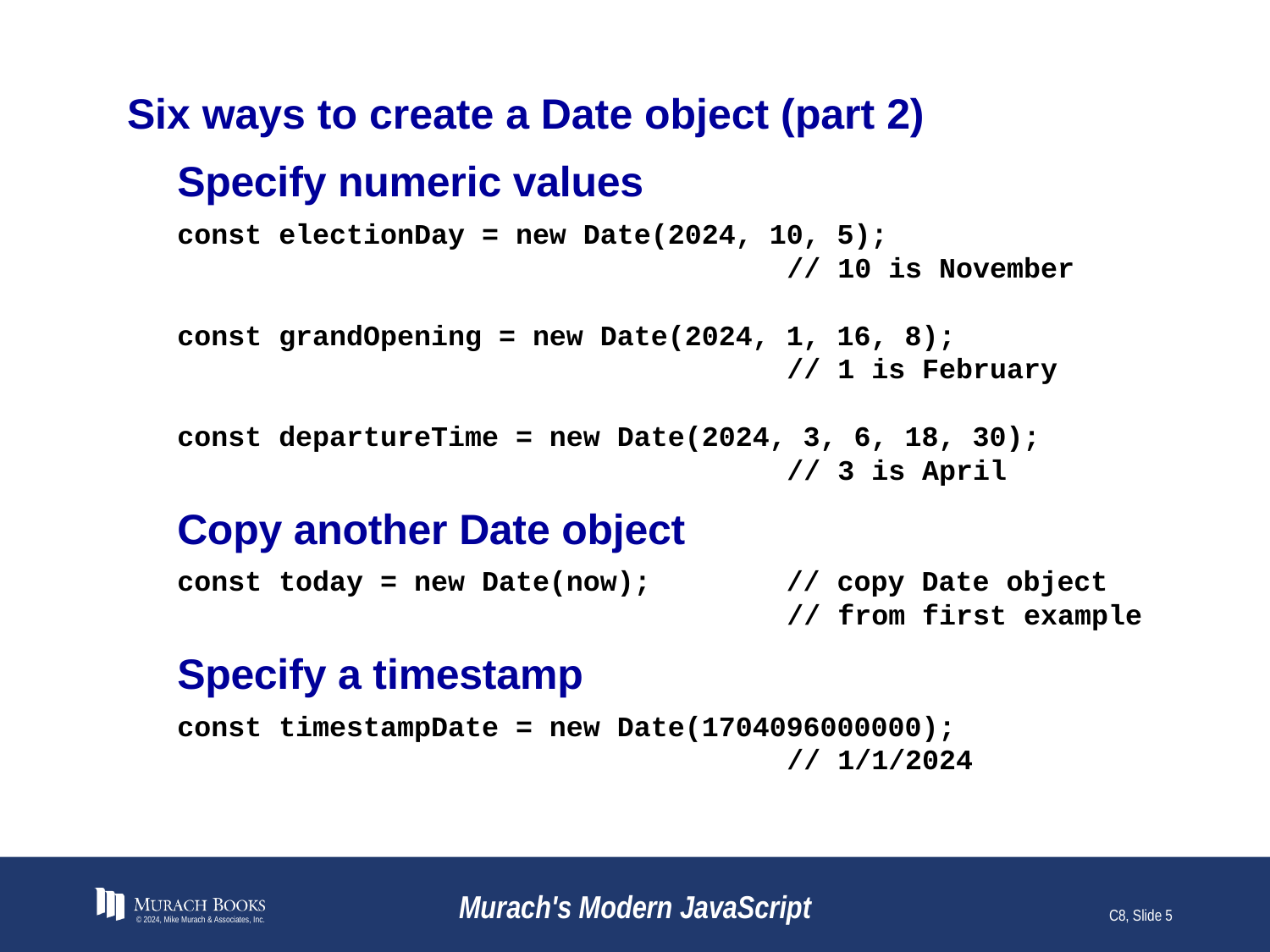

# Six ways to create a Date object (part 2)
Specify numeric values
const electionDay = new Date(2024, 10, 5);
                                    // 10 is November

const grandOpening = new Date(2024, 1, 16, 8);
                                    // 1 is February

const departureTime = new Date(2024, 3, 6, 18, 30);
                                    // 3 is April
Copy another Date object
const today = new Date(now);        // copy Date object
                                    // from first example
Specify a timestamp
const timestampDate = new Date(1704096000000);
                                    // 1/1/2024

© 2024, Mike Murach & Associates, Inc.
Murach's Modern JavaScript

C8, Slide 5